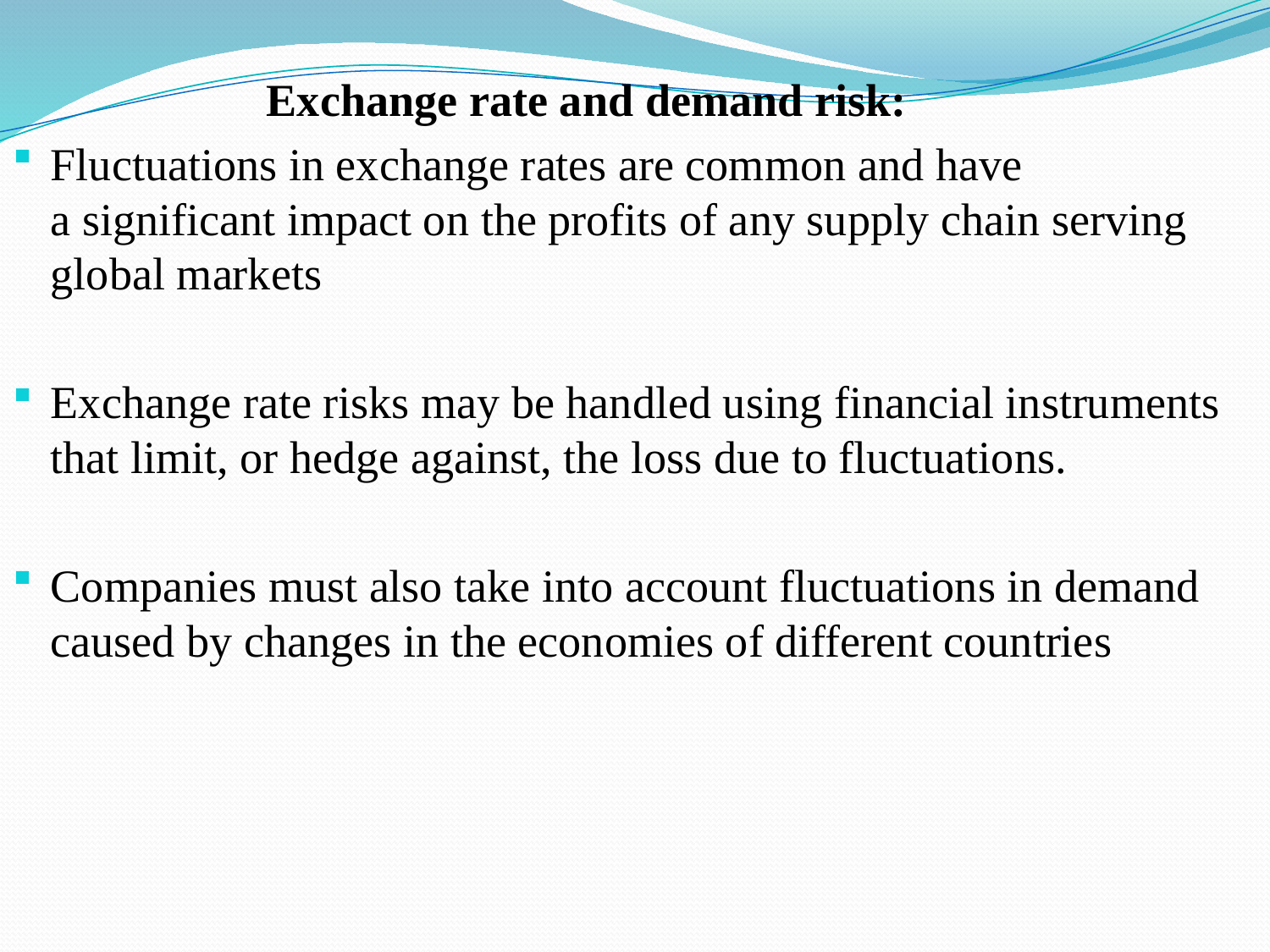

Exchange rate and demand risk:
Fluctuations in exchange rates are common and have a significant impact on the profits of any supply chain serving global markets

Exchange rate risks may be handled using financial instruments that limit, or hedge against, the loss due to fluctuations.

Companies must also take into account fluctuations in demand caused by changes in the economies of different countries